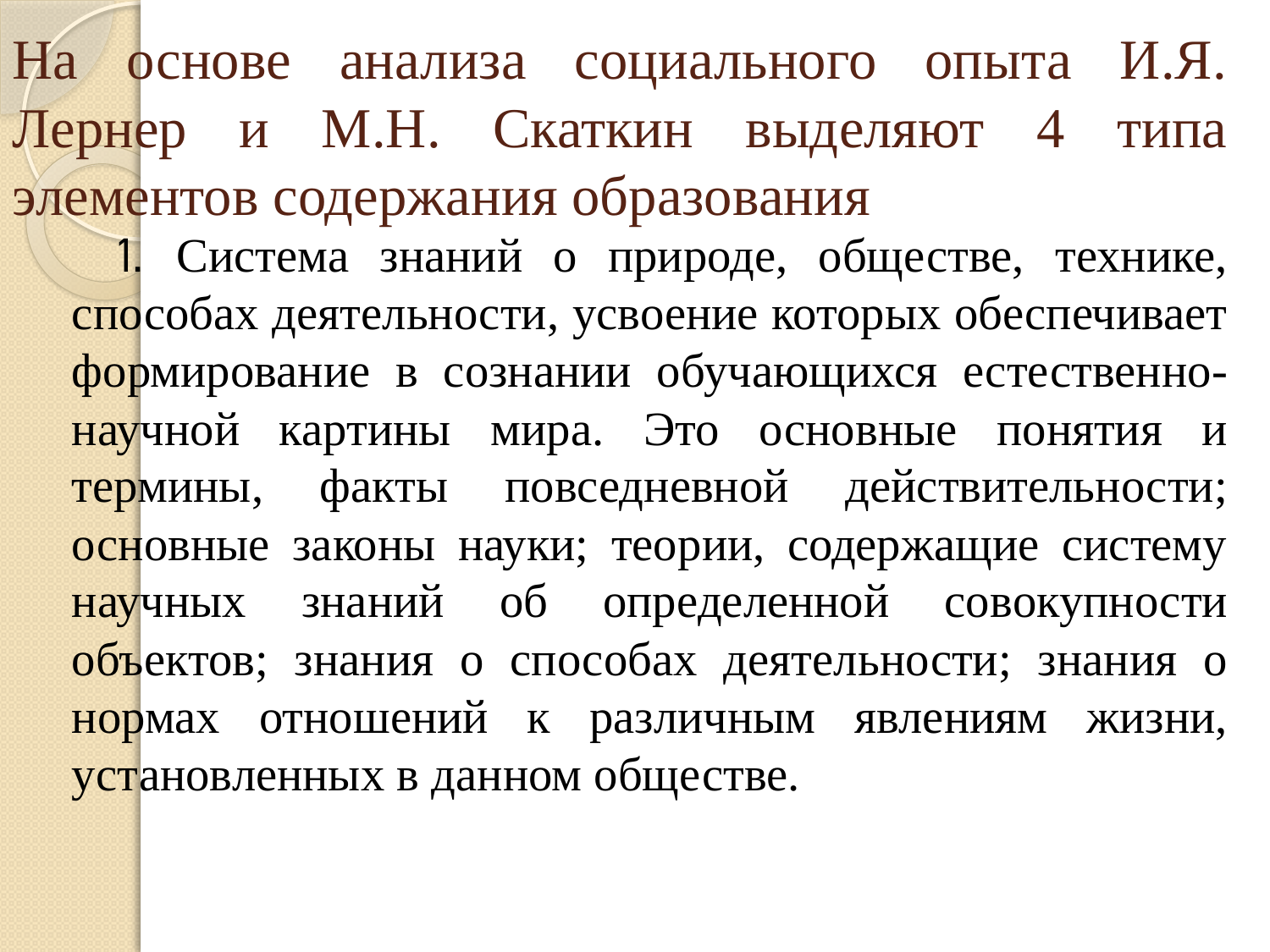

# На основе анализа социального опыта И.Я. Лернер и М.Н. Скаткин выделяют 4 типа элементов содержания образования
1. Система знаний о природе, обществе, технике, способах деятельности, усвоение которых обеспечивает формирование в сознании обучающихся естественно-научной картины мира. Это основные понятия и термины, факты повседневной действительности; основные законы науки; теории, содержащие систему научных знаний об определенной совокупности объектов; знания о способах деятельности; знания о нормах отношений к различным явлениям жизни, установленных в данном обществе.